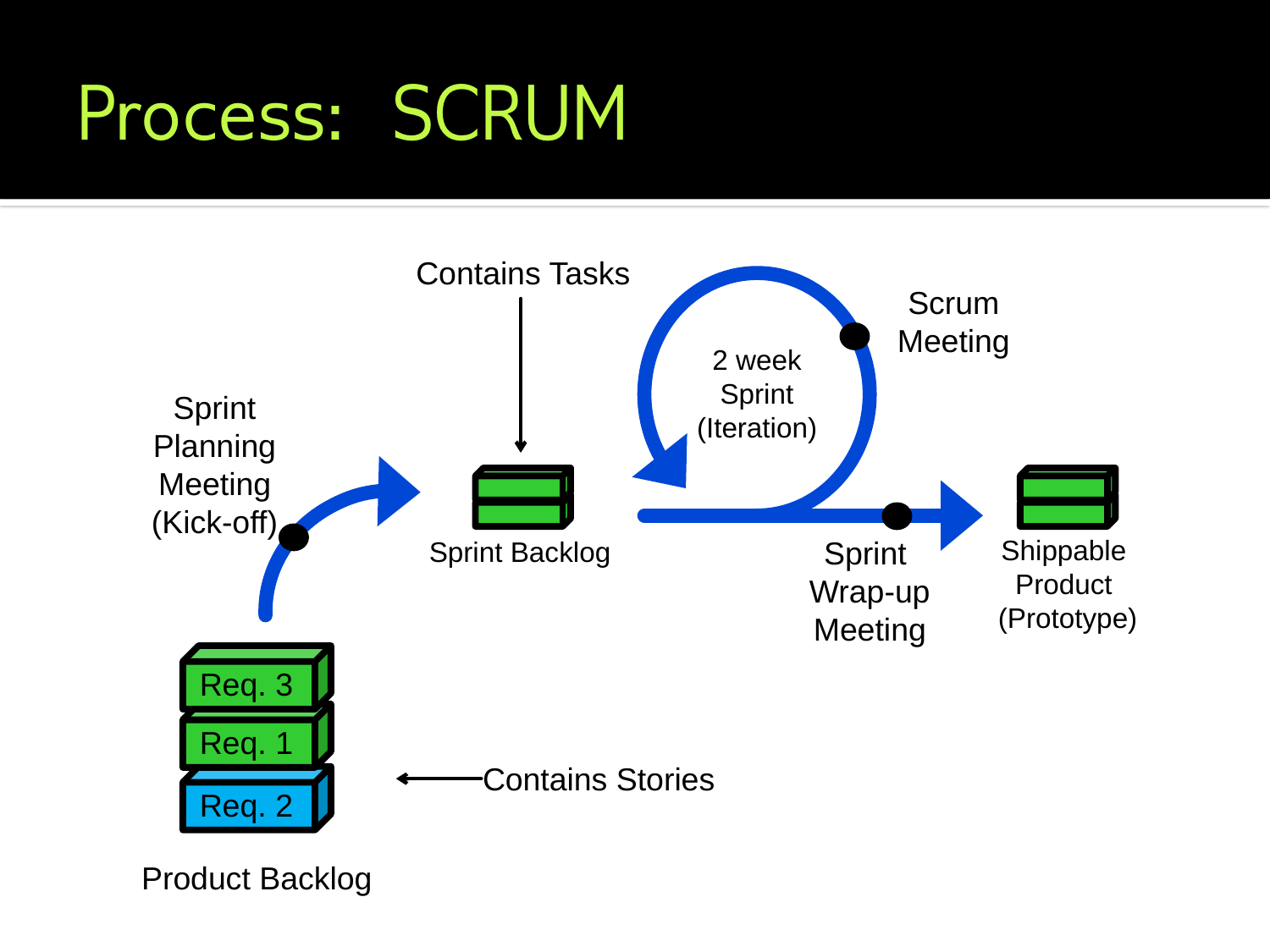

# Process:  SCRUM
Contains Tasks

2 week Sprint
(Iteration)
Scrum Meeting

Sprint Planning Meeting (Kick-off)

Sprint
Wrap-up
Meeting
Shippable
Product
(Prototype)
Sprint Backlog

Req. 3

Req. 1
Contains Stories

Req. 2
Product Backlog